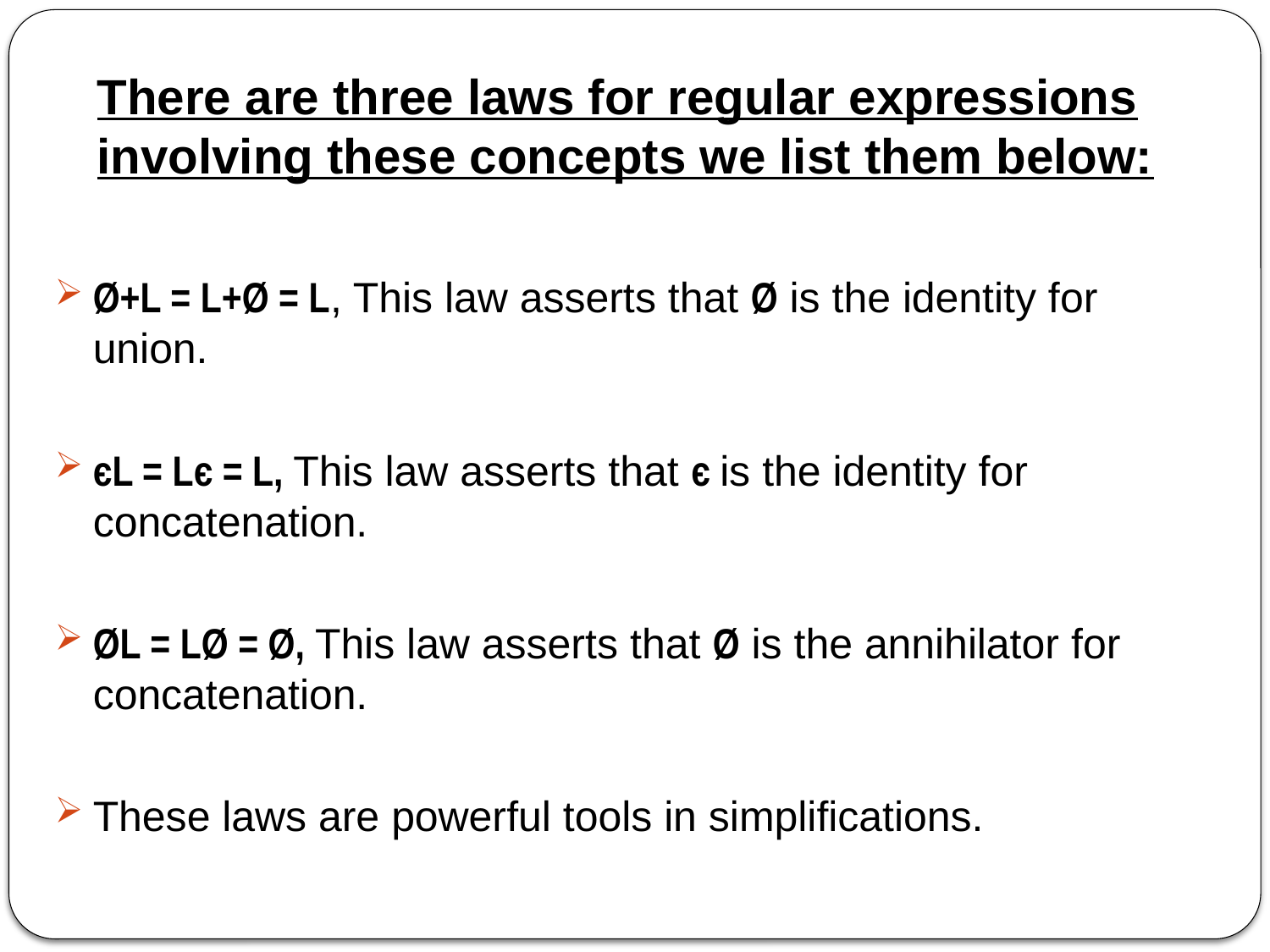

# There are three laws for regular expressions involving these concepts we list them below:
Ø+L = L+Ø = L, This law asserts that Ø is the identity for union.

єL = Lє = L, This law asserts that є is the identity for concatenation.

ØL = LØ = Ø, This law asserts that Ø is the annihilator for concatenation.

These laws are powerful tools in simplifications.